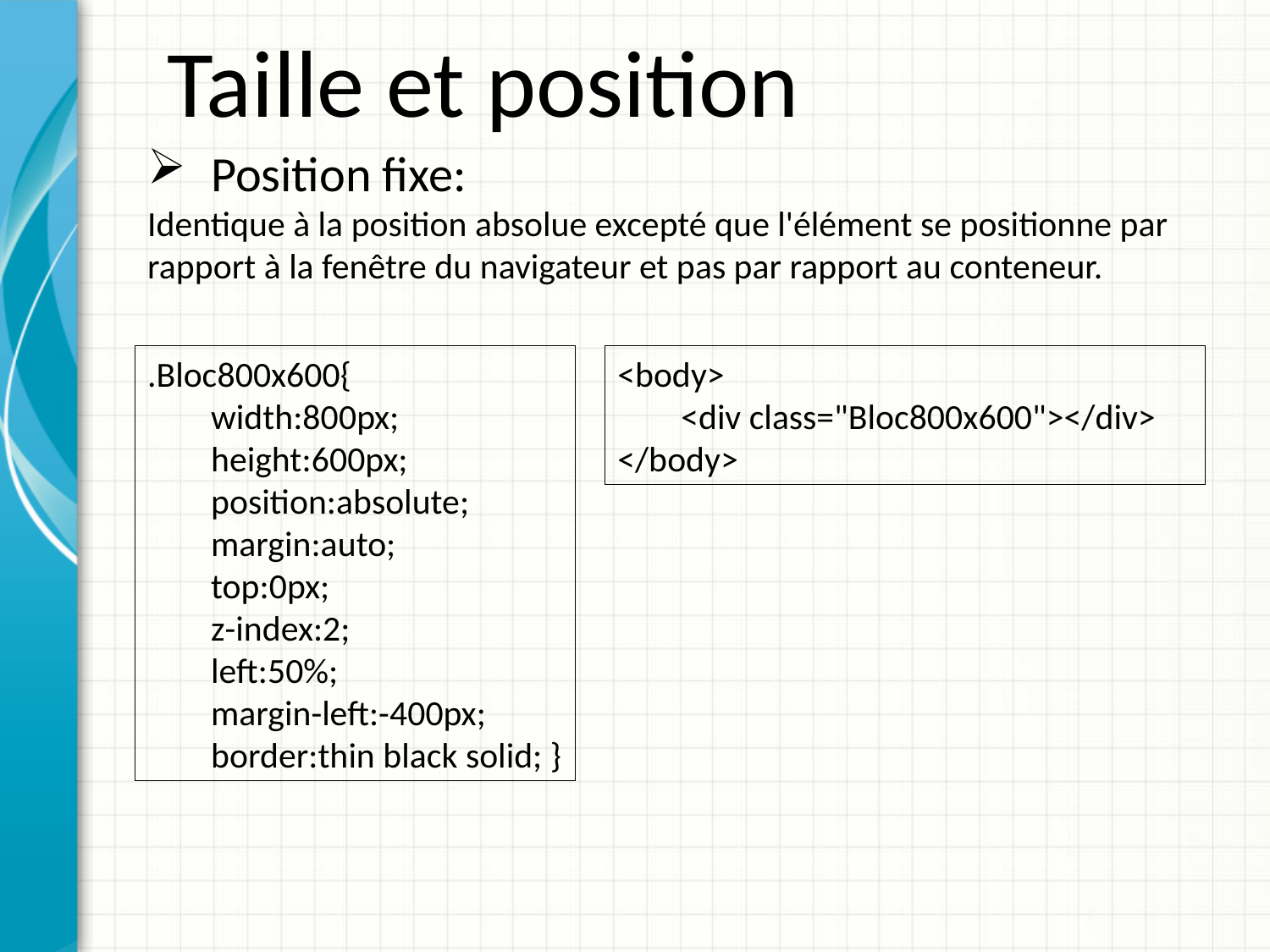

Taille et position
Position fixe:
Identique à la position absolue excepté que l'élément se positionne par rapport à la fenêtre du navigateur et pas par rapport au conteneur.
.Bloc800x600{
width:800px;
height:600px;
position:absolute;
margin:auto;
top:0px;
z-index:2;
left:50%;
margin-left:-400px;
border:thin black solid; }
<body>
<div class="Bloc800x600"></div>
</body>